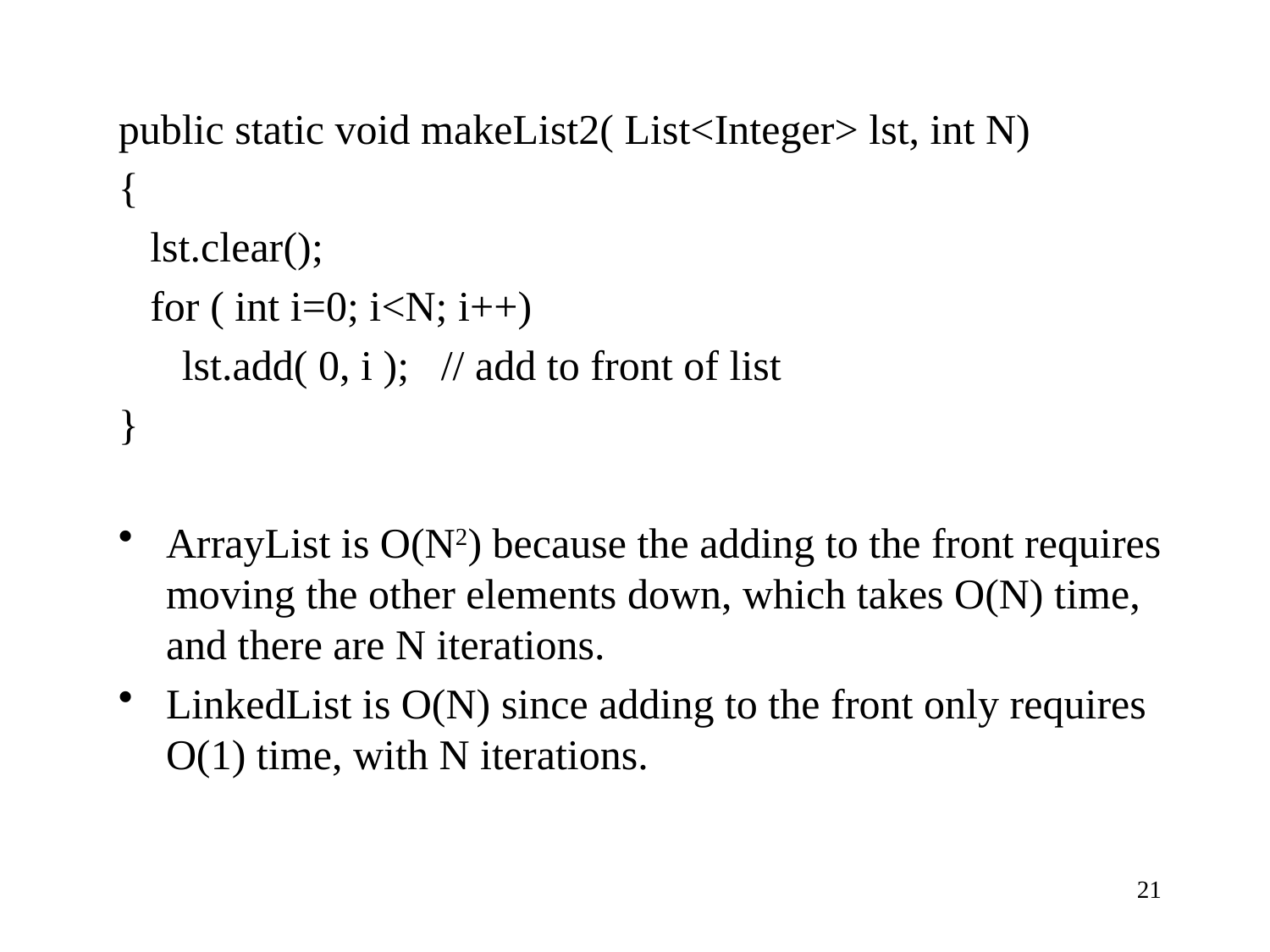

public static void makeList2( List<Integer> lst, int N)
{
   lst.clear();
   for ( int i=0; i<N; i++)
      lst.add( 0, i );   // add to front of list
}

ArrayList is O(N2) because the adding to the front requires moving the other elements down, which takes O(N) time, and there are N iterations.
LinkedList is O(N) since adding to the front only requires O(1) time, with N iterations.
21